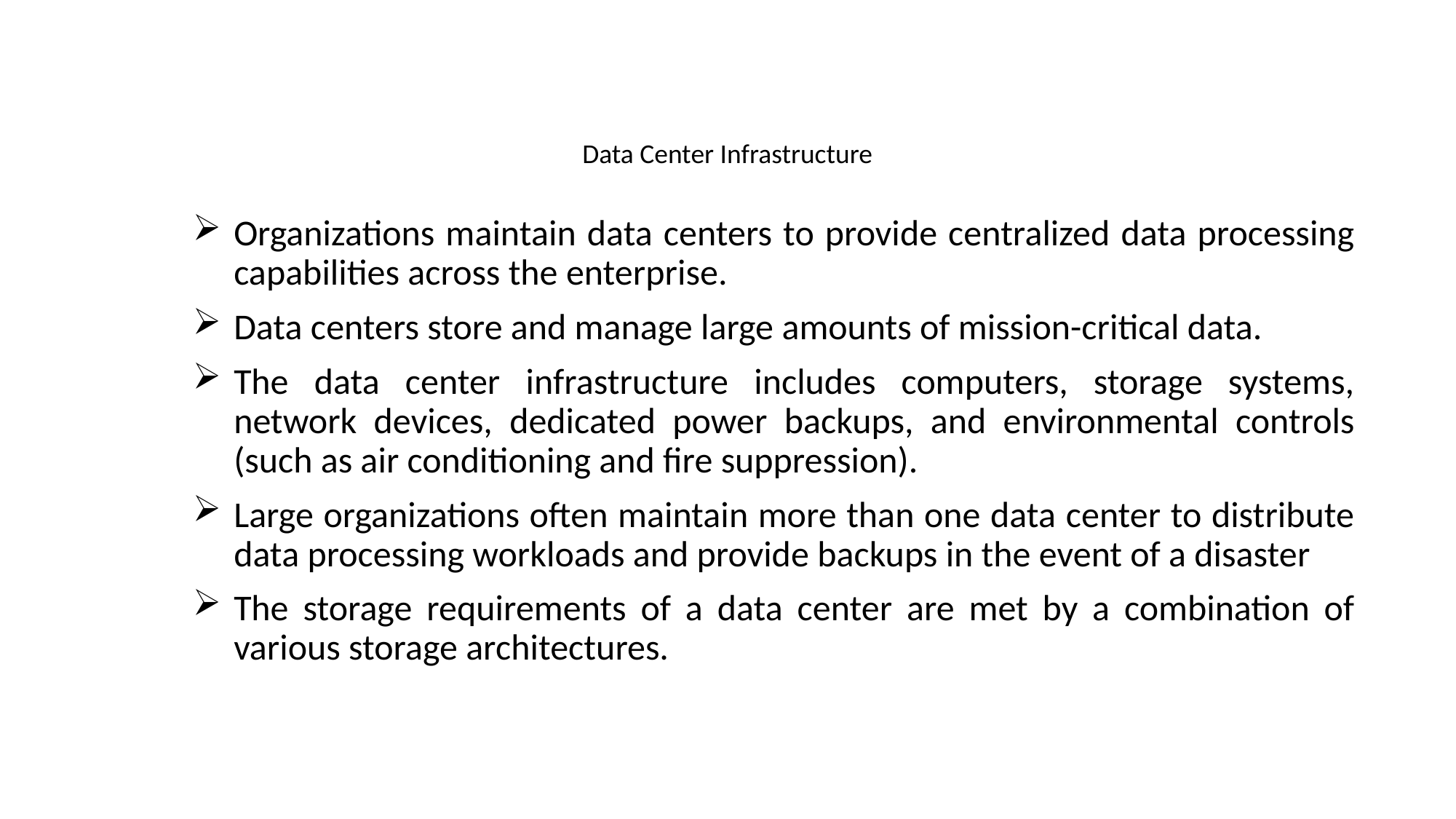

# Data Center Infrastructure
Organizations maintain data centers to provide centralized data processing capabilities across the enterprise.
Data centers store and manage large amounts of mission-critical data.
The data center infrastructure includes computers, storage systems, network devices, dedicated power backups, and environmental controls (such as air conditioning and fire suppression).
Large organizations often maintain more than one data center to distribute data processing workloads and provide backups in the event of a disaster
The storage requirements of a data center are met by a combination of various storage architectures.